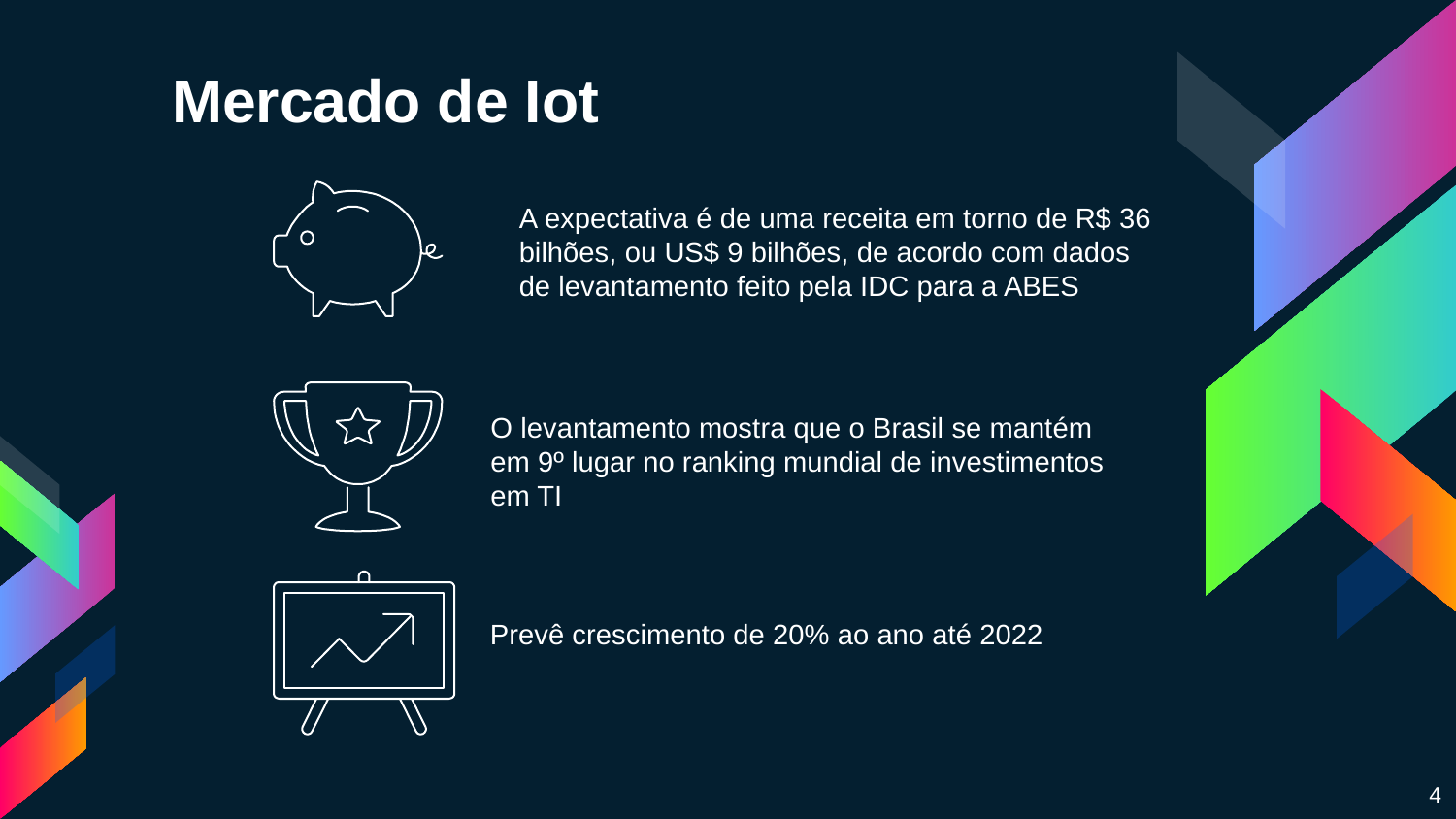

# Mercado de Iot

A expectativa é de uma receita em torno de R$ 36 bilhões, ou US$ 9 bilhões, de acordo com dados de levantamento feito pela IDC para a ABES

O levantamento mostra que o Brasil se mantém em 9º lugar no ranking mundial de investimentos em TI

Prevê crescimento de 20% ao ano até 2022

4